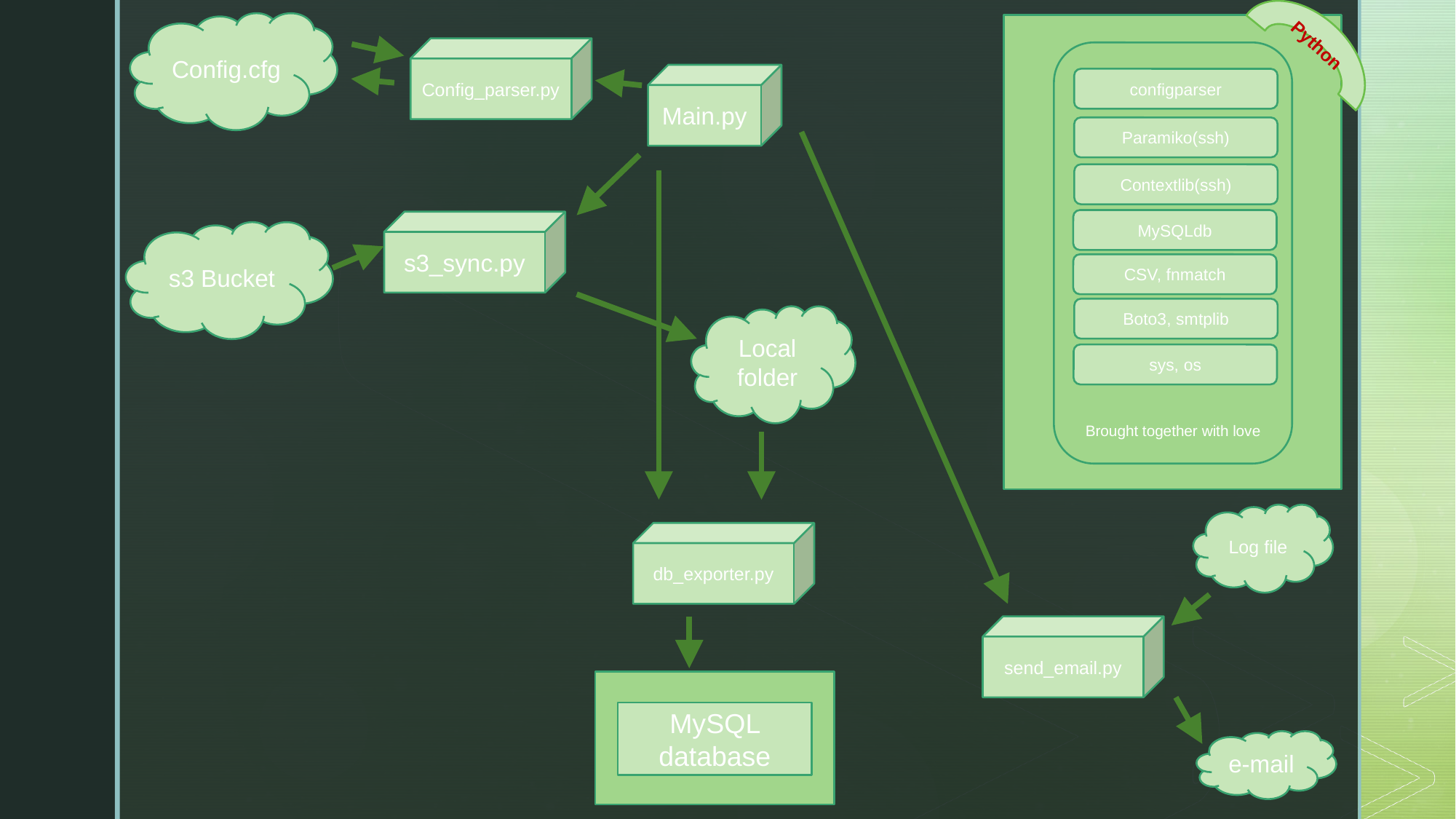

Config.cfg
Python

Config_parser.py

Brought together with love
Main.py
configparser
Paramiko(ssh)
Contextlib(ssh)

MySQLdb
s3_sync.py
s3 Bucket
CSV, fnmatch
Boto3, smtplib
Local folder
sys, os
Log file
db_exporter.py
send_email.py

MySQL database
e-mail